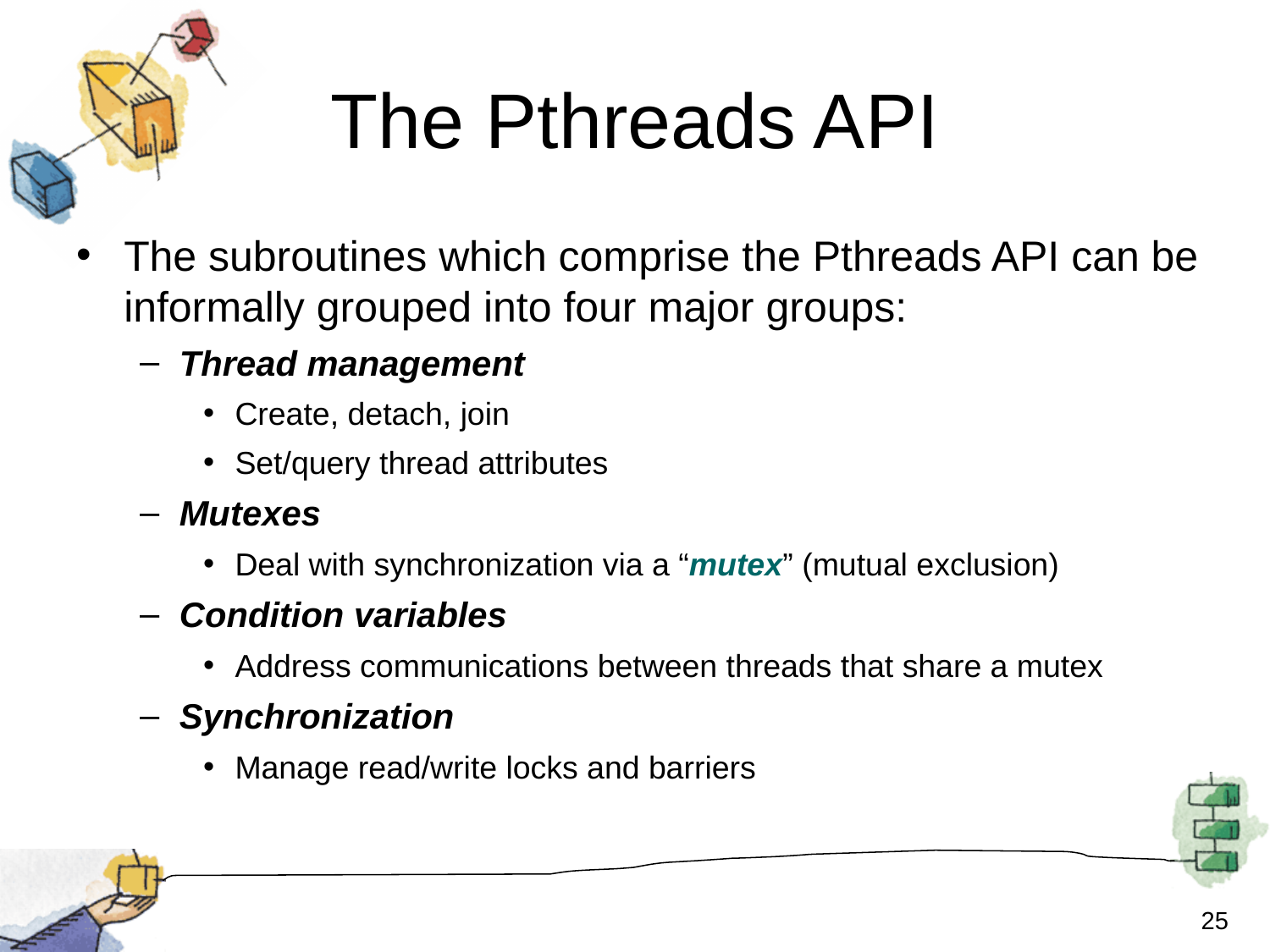

# The Pthreads API
The subroutines which comprise the Pthreads API can be informally grouped into four major groups:
Thread management
Create, detach, join
Set/query thread attributes
Mutexes
Deal with synchronization via a “mutex” (mutual exclusion)
Condition variables
Address communications between threads that share a mutex
Synchronization
Manage read/write locks and barriers